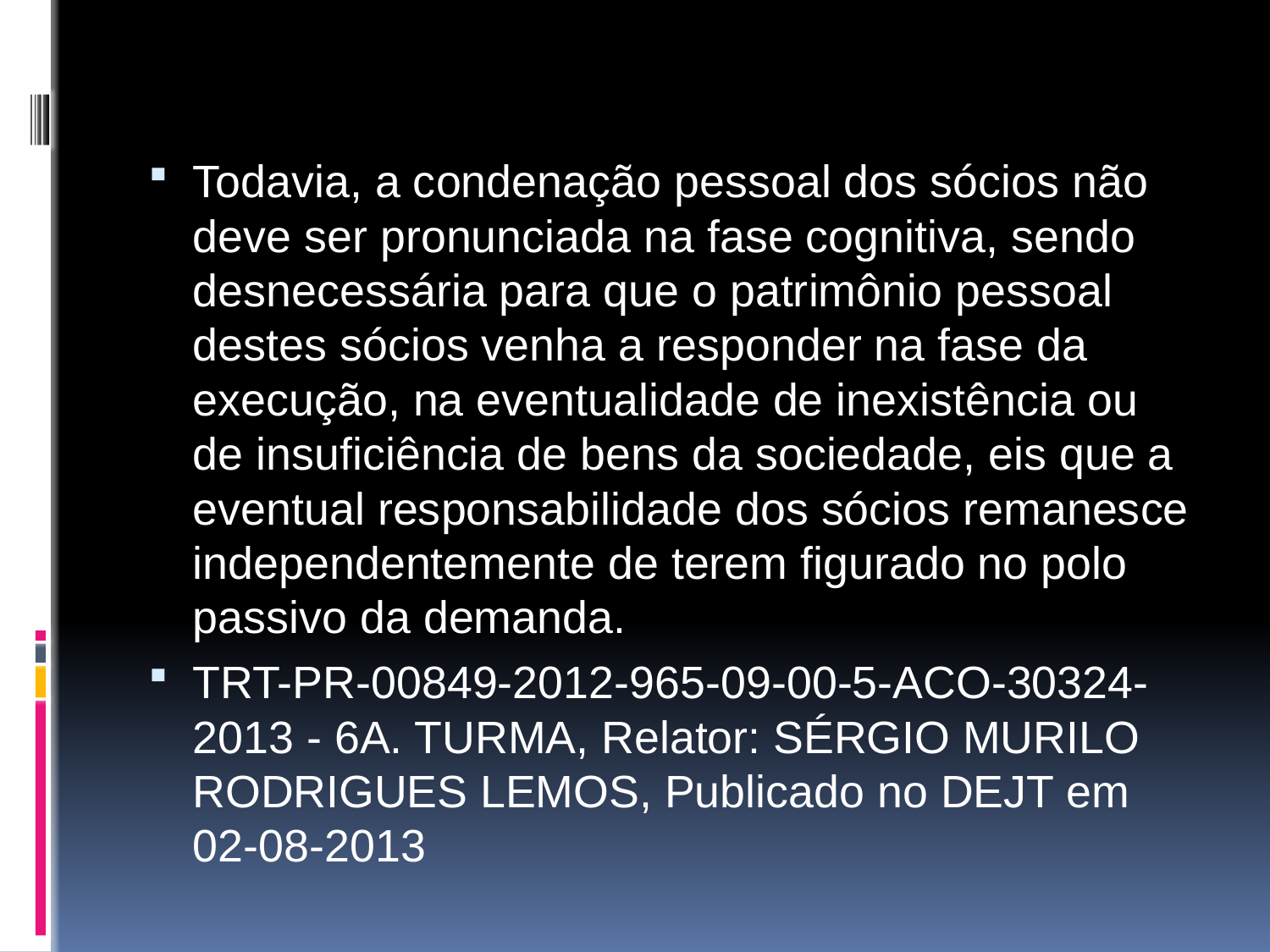

Todavia, a condenação pessoal dos sócios não deve ser pronunciada na fase cognitiva, sendo desnecessária para que o patrimônio pessoal destes sócios venha a responder na fase da execução, na eventualidade de inexistência ou de insuficiência de bens da sociedade, eis que a eventual responsabilidade dos sócios remanesce independentemente de terem figurado no polo passivo da demanda.
TRT-PR-00849-2012-965-09-00-5-ACO-30324-2013 - 6A. TURMA, Relator: SÉRGIO MURILO RODRIGUES LEMOS, Publicado no DEJT em 02-08-2013